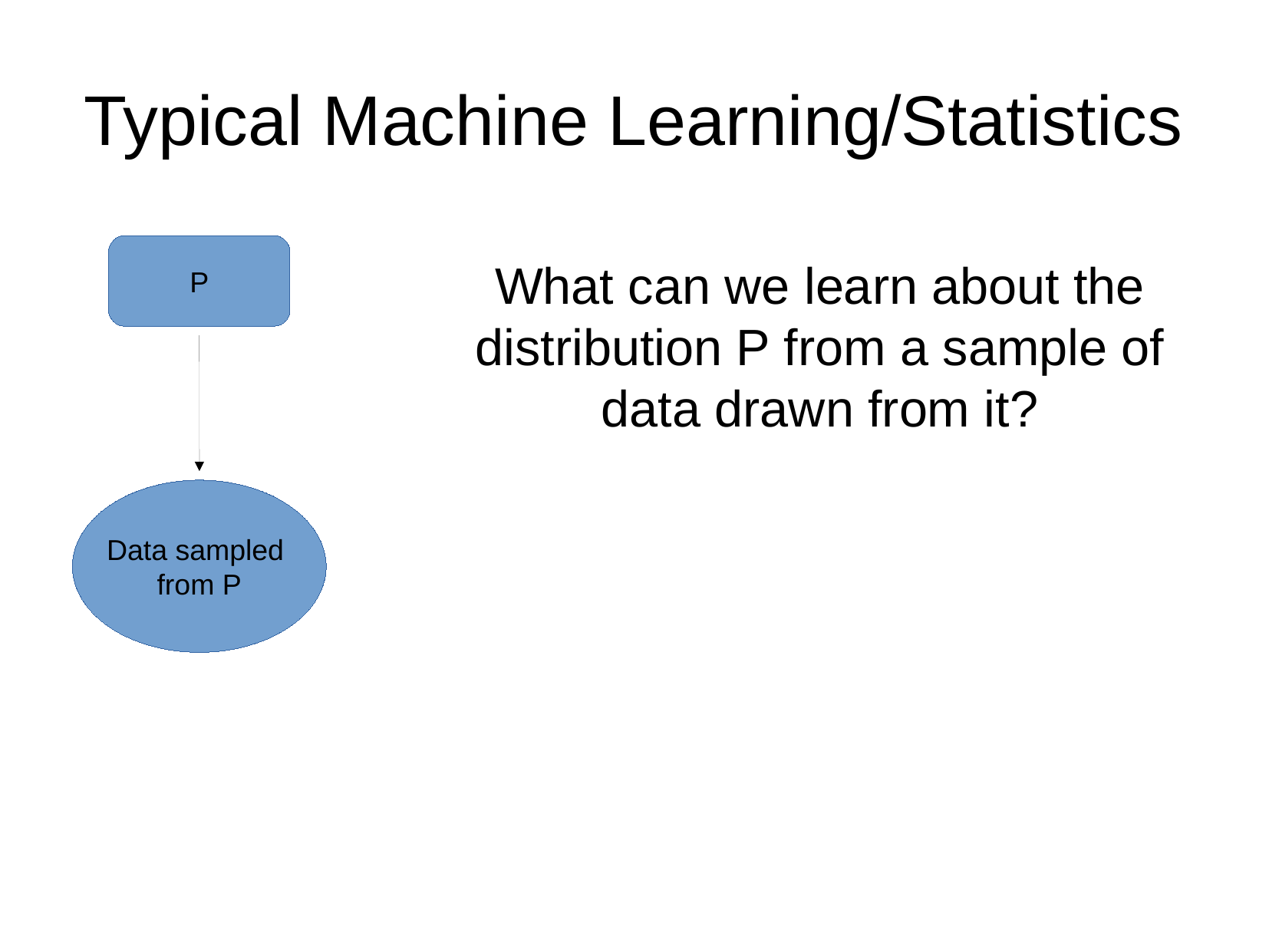

Typical Machine Learning/Statistics

P
What can we learn about the distribution P from a sample of data drawn from it?

Data sampled
from P